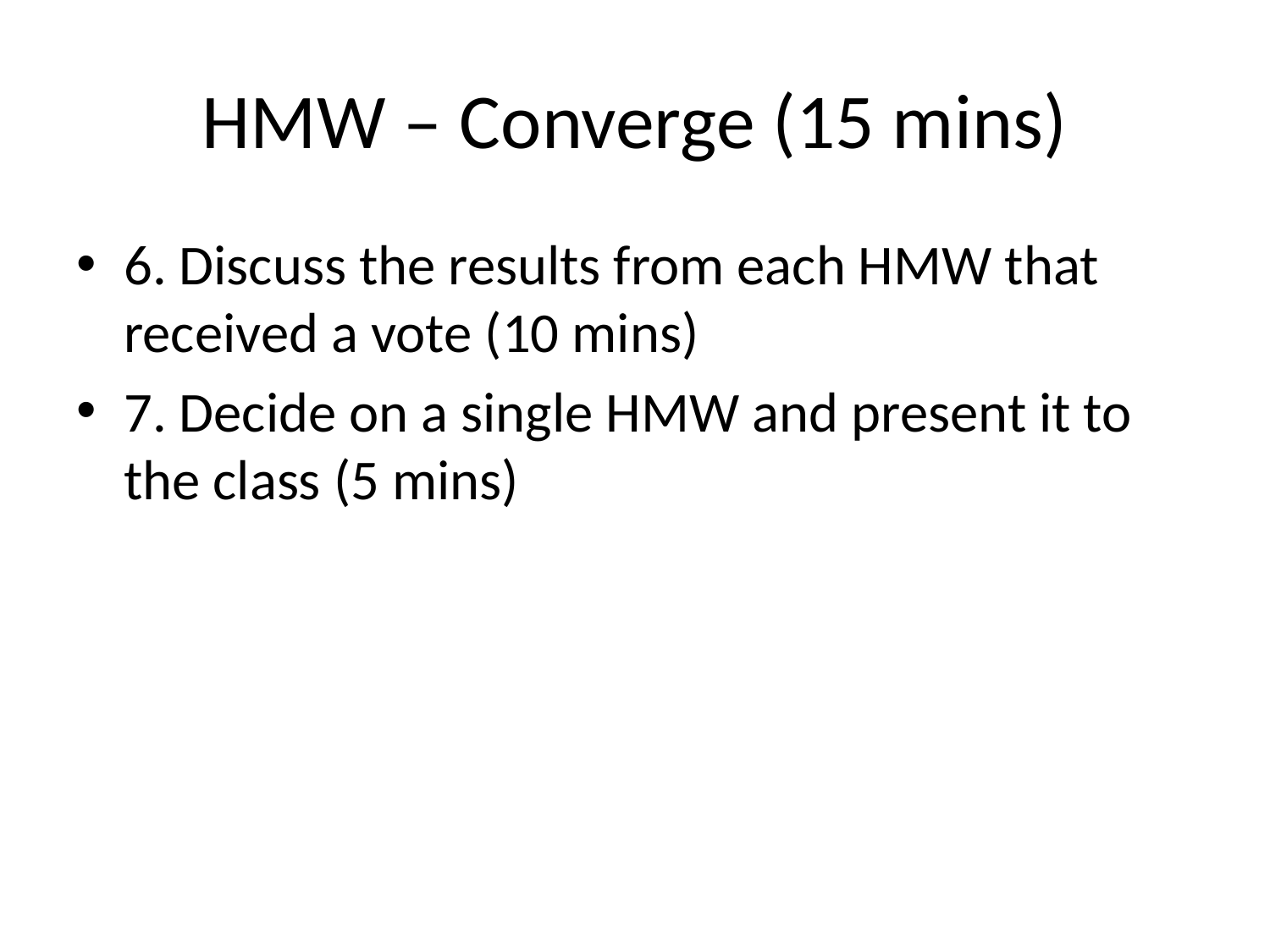

# HMW – Converge (15 mins)
6. Discuss the results from each HMW that received a vote (10 mins)
7. Decide on a single HMW and present it to the class (5 mins)